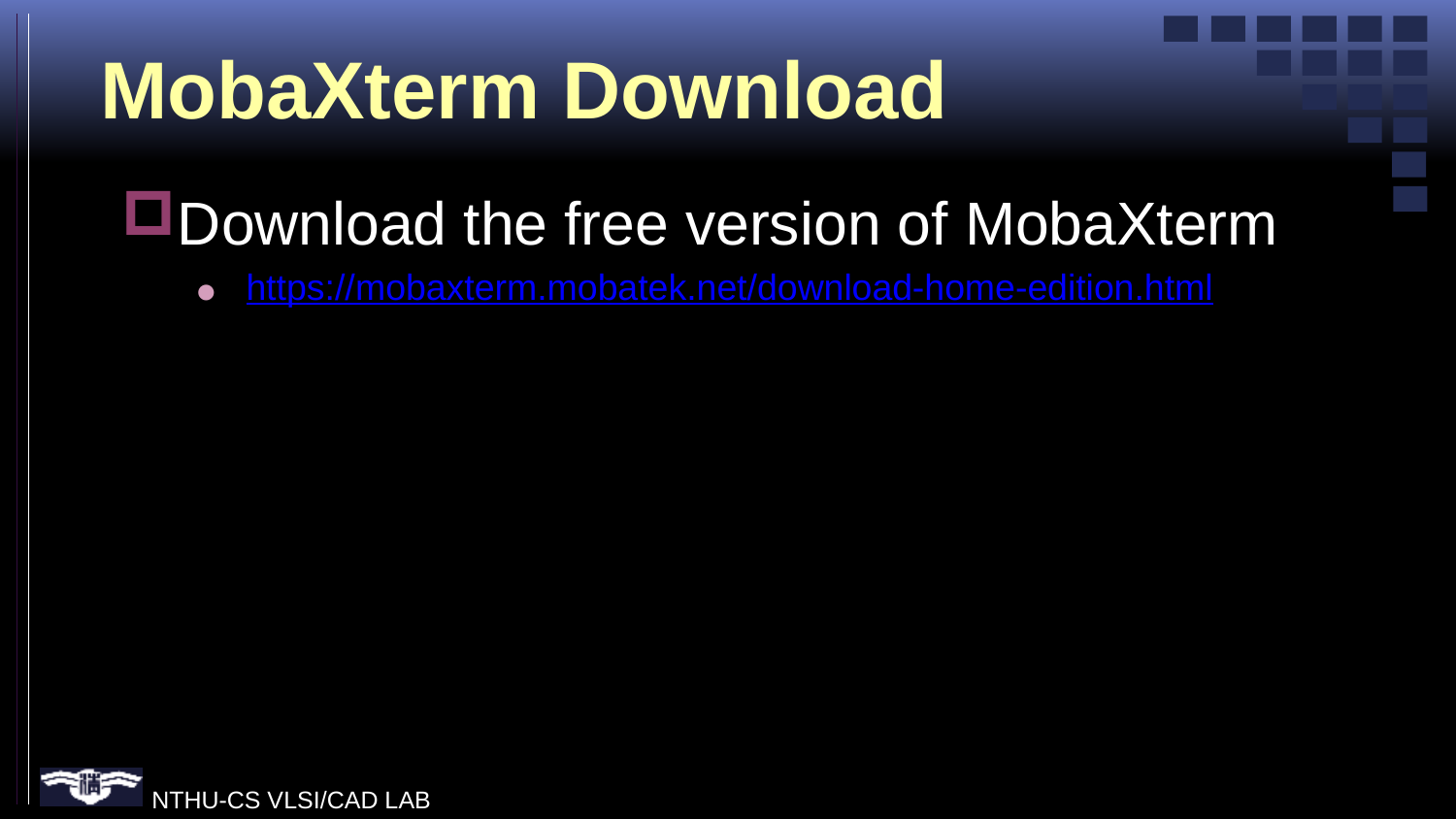

# MobaXterm Download
Download the free version of MobaXterm
https://mobaxterm.mobatek.net/download-home-edition.html